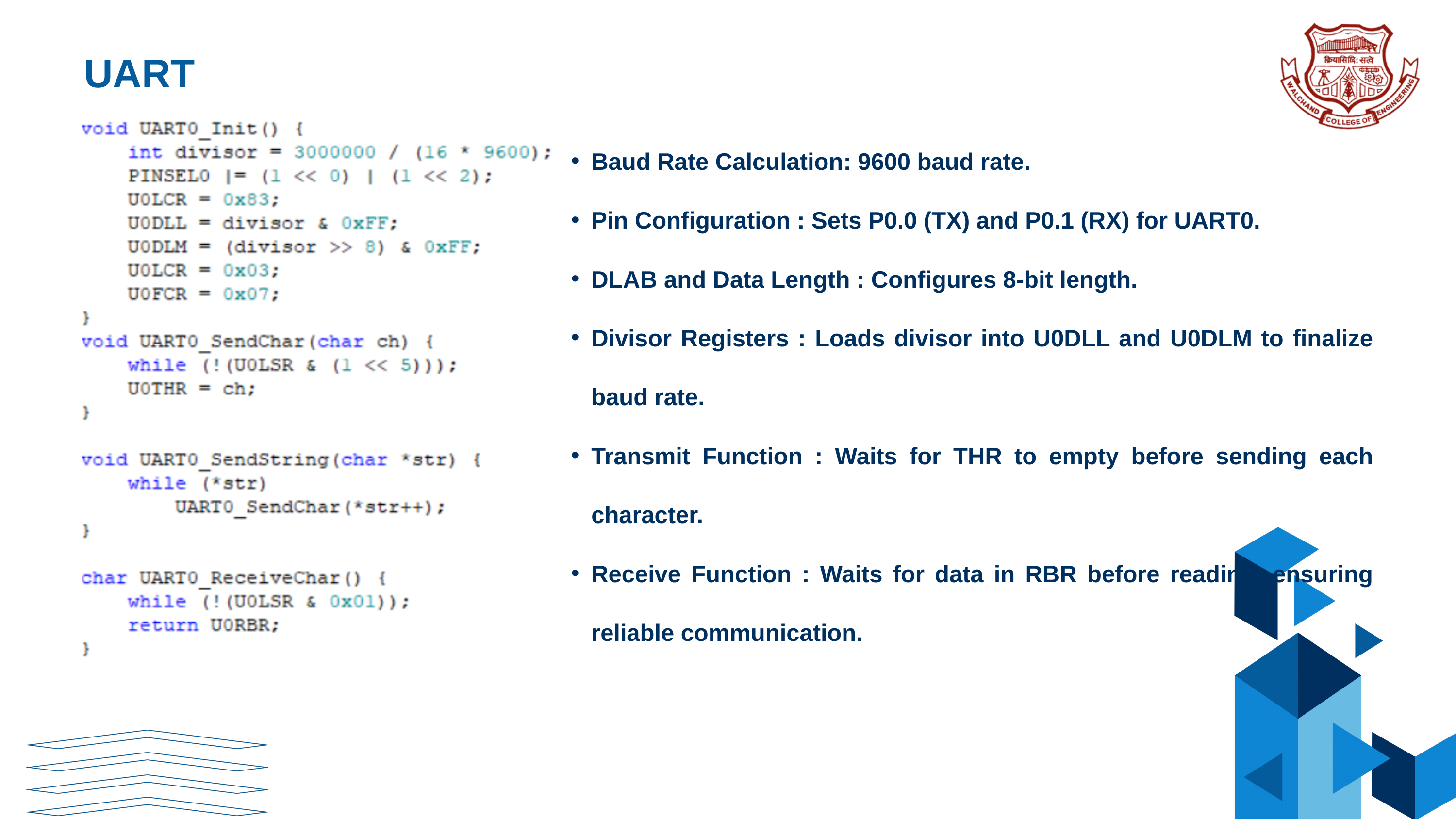

UART

Baud Rate Calculation: 9600 baud rate.
Pin Configuration : Sets P0.0 (TX) and P0.1 (RX) for UART0.
DLAB and Data Length : Configures 8-bit length.
Divisor Registers : Loads divisor into U0DLL and U0DLM to finalize baud rate.
Transmit Function : Waits for THR to empty before sending each character.
Receive Function : Waits for data in RBR before reading, ensuring reliable communication.